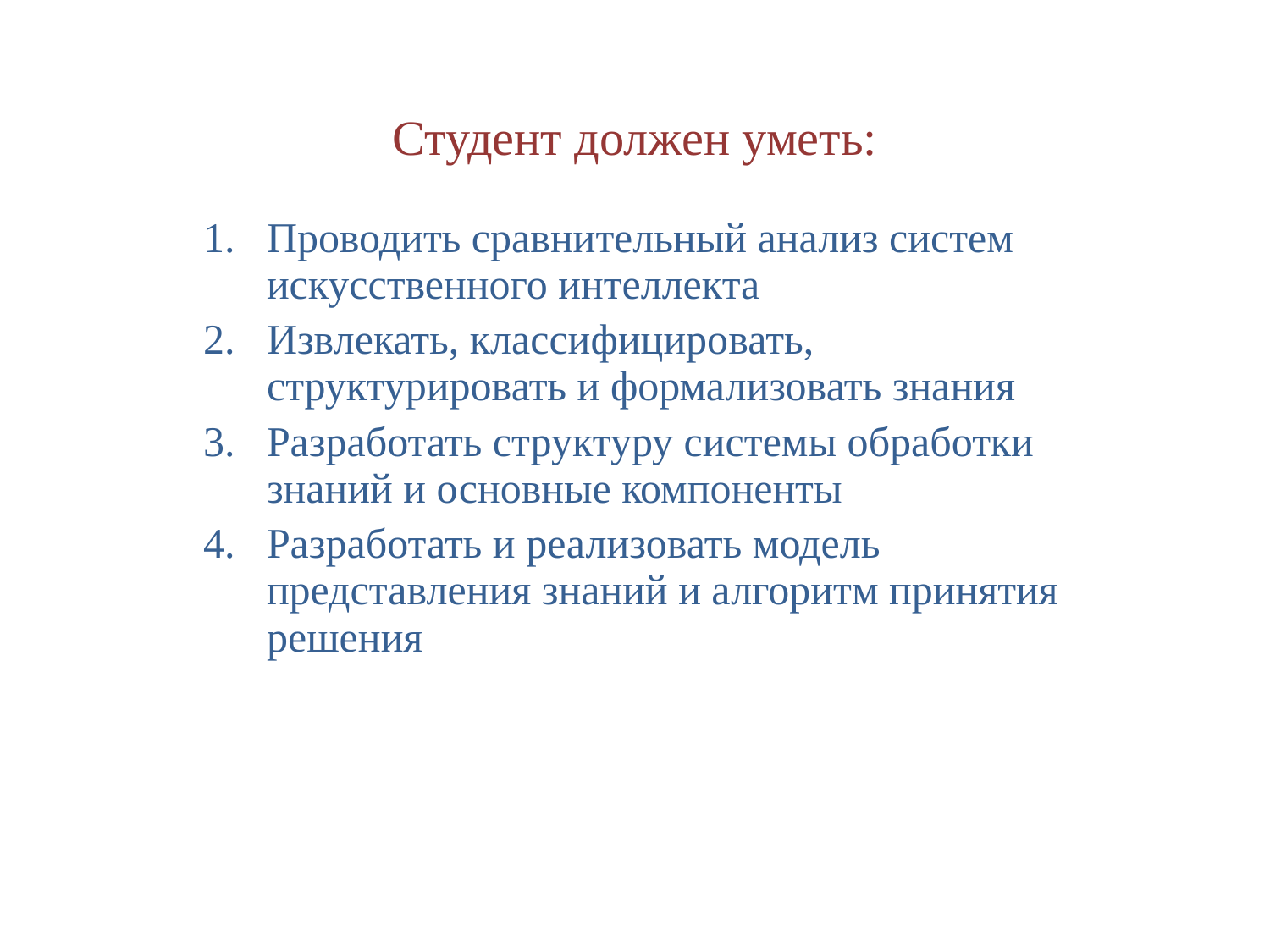

# Студент должен уметь:
Проводить сравнительный анализ систем искусственного интеллекта
Извлекать, классифицировать, структурировать и формализовать знания
Разработать структуру системы обработки знаний и основные компоненты
Разработать и реализовать модель представления знаний и алгоритм принятия решения